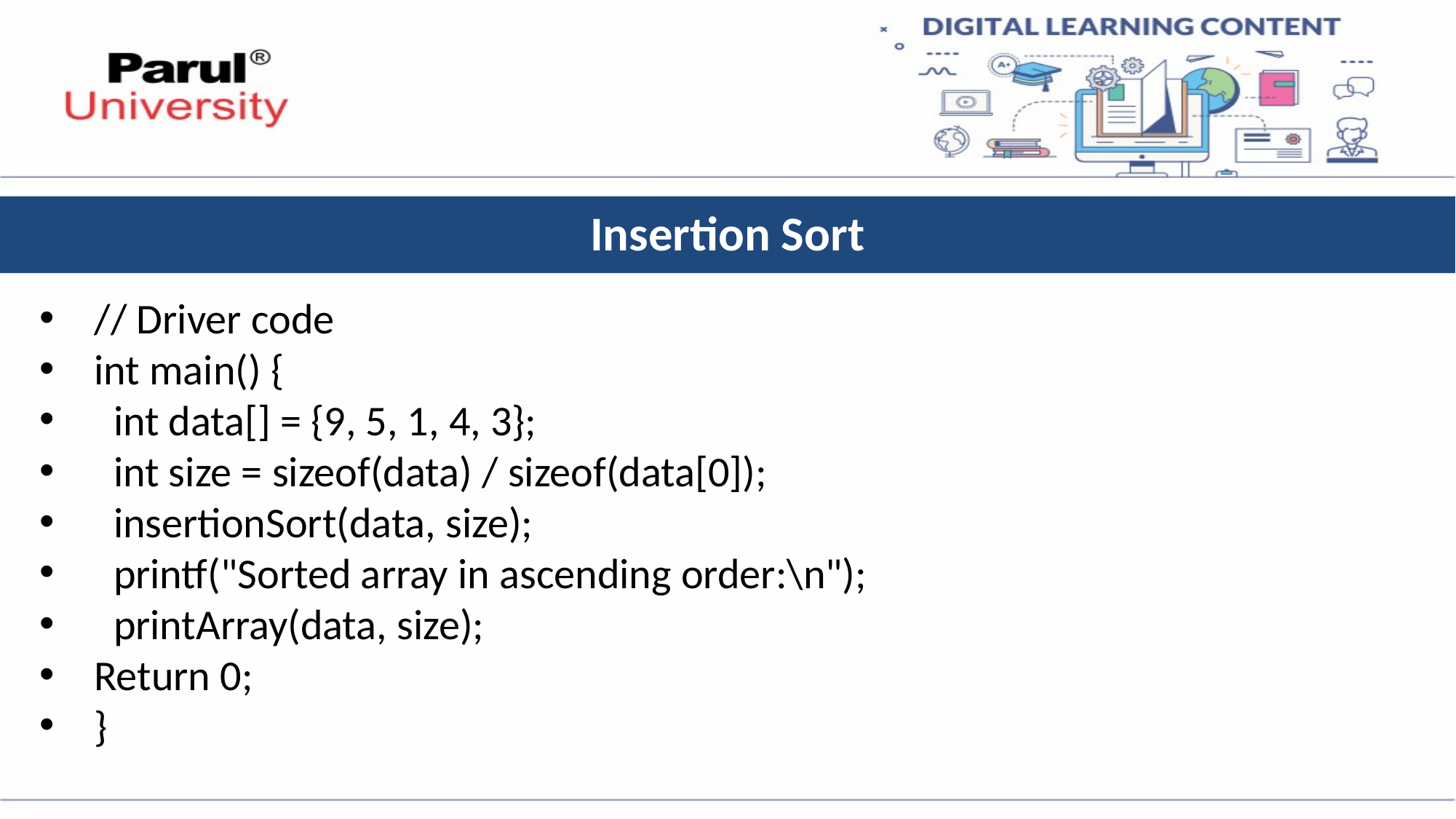

# Insertion Sort
// Driver code
int main() {
  int data[] = {9, 5, 1, 4, 3};
  int size = sizeof(data) / sizeof(data[0]);
  insertionSort(data, size);
  printf("Sorted array in ascending order:\n");
  printArray(data, size);
Return 0;
}